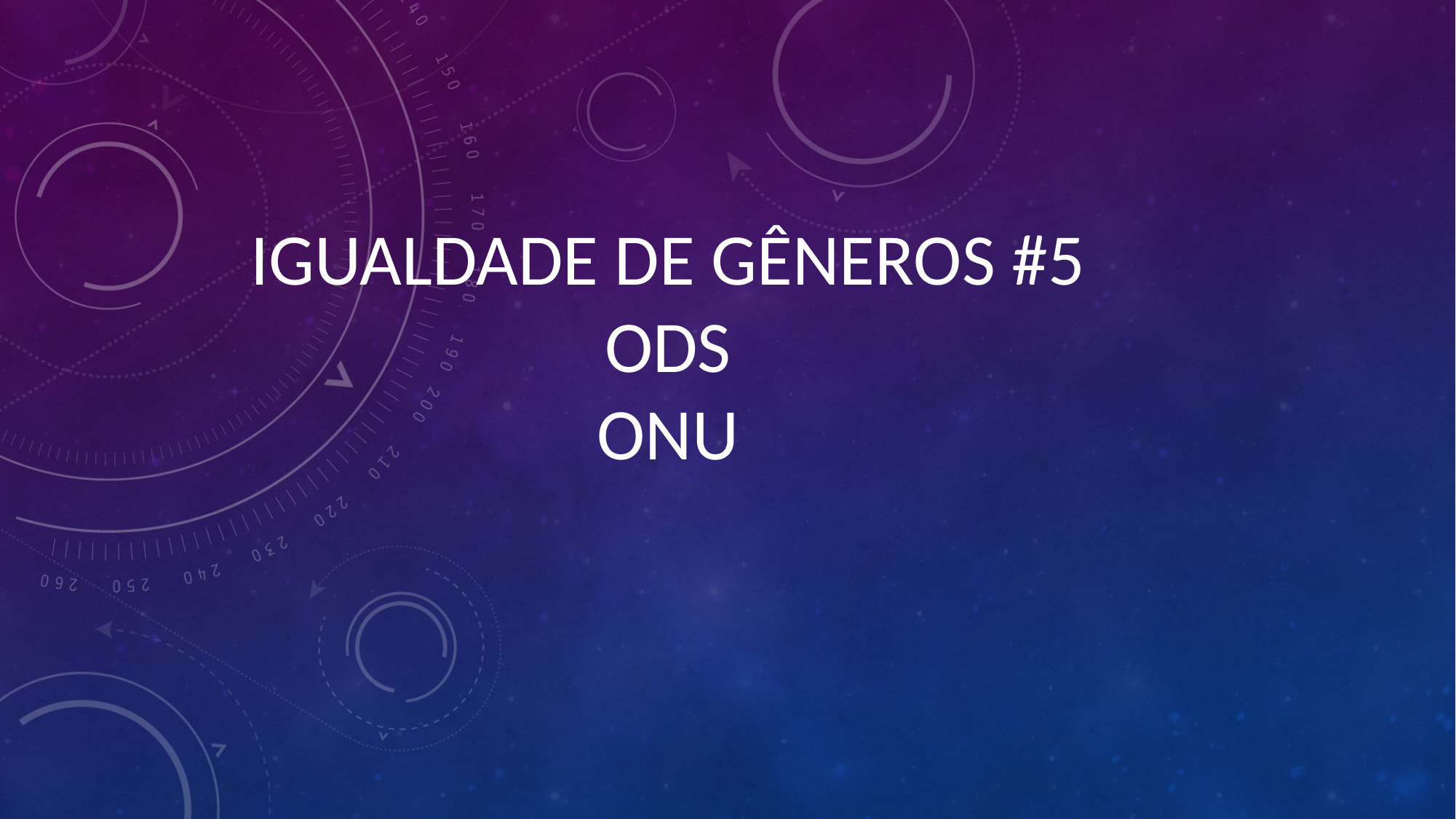

# Igualdade de gêneros #5 oDS ONU